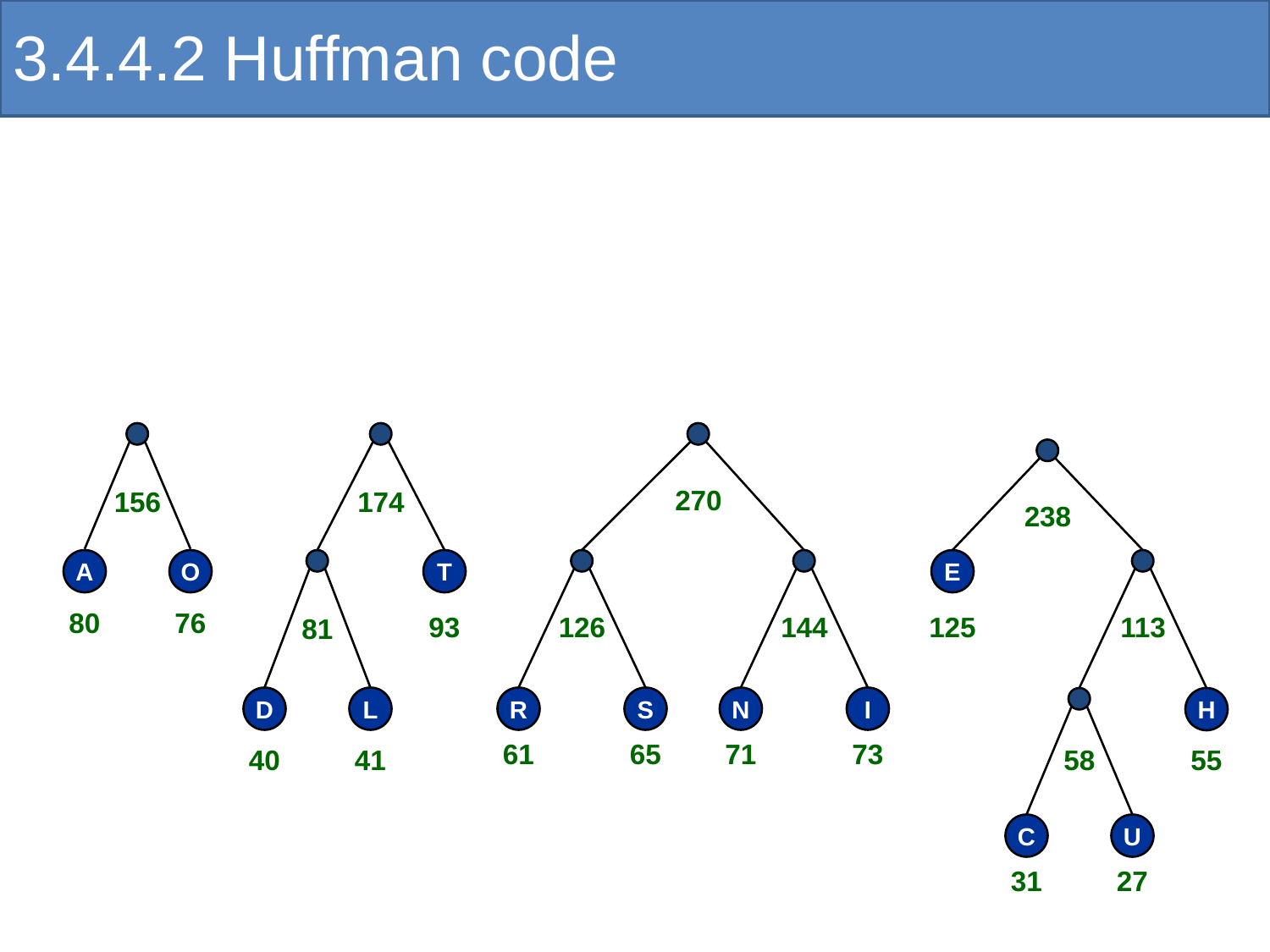

# 3.4.4.2 Huffman code

270
156
174
238
A
O

T

E

80
76
93
126
144
125
113
81
D
L
R
S
N
I

H
61
65
71
73
40
41
58
55
C
U
31
27